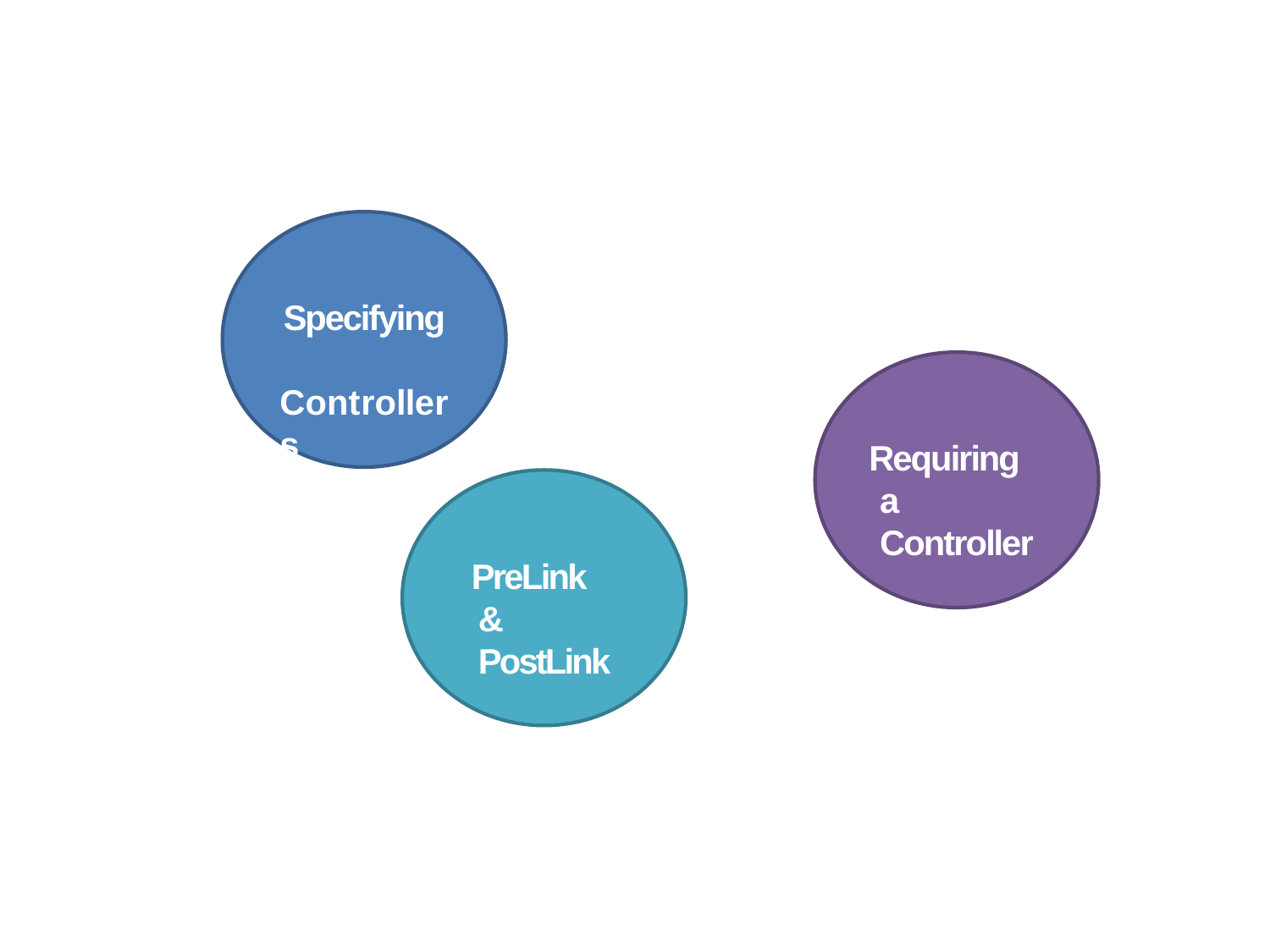

# Specifying  Controllers

Requiring a  Controller

PreLink &  PostLink